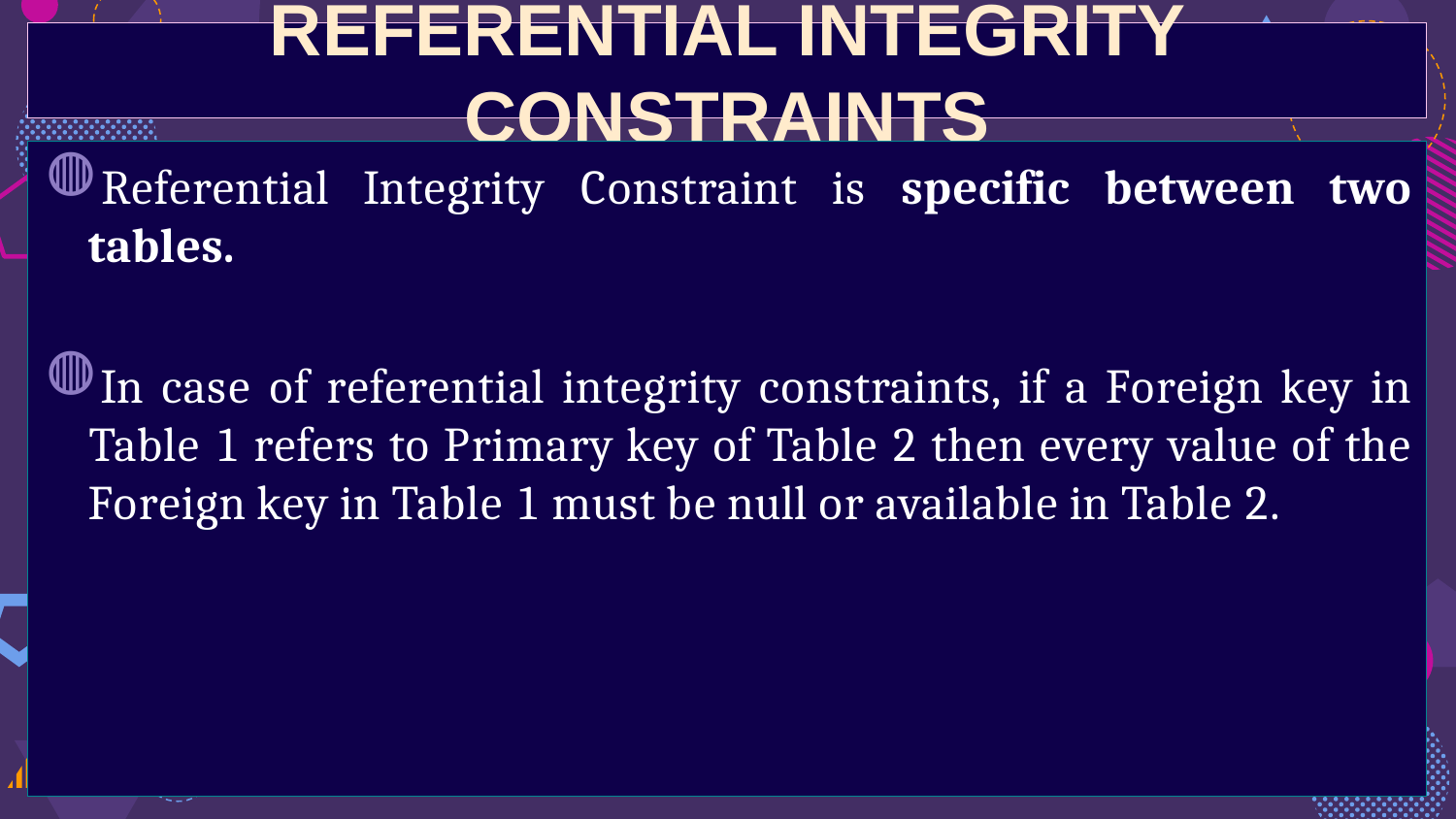

REFERENTIAL INTEGRITY CONSTRAINTS
Referential Integrity Constraint is specific between two tables.

In case of referential integrity constraints, if a Foreign key in Table 1 refers to Primary key of Table 2 then every value of the Foreign key in Table 1 must be null or available in Table 2.